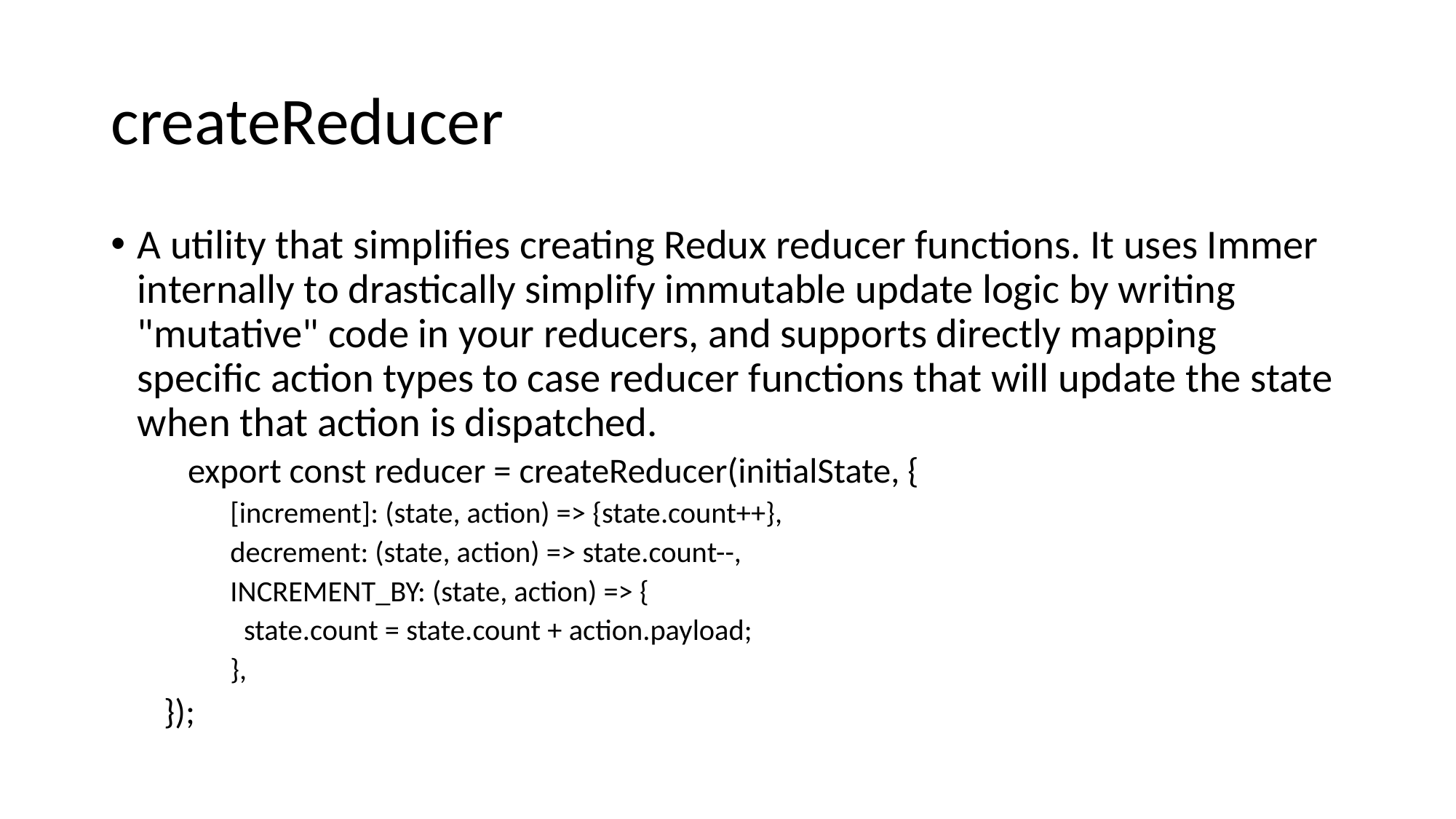

# createReducer
A utility that simplifies creating Redux reducer functions. It uses Immer internally to drastically simplify immutable update logic by writing "mutative" code in your reducers, and supports directly mapping specific action types to case reducer functions that will update the state when that action is dispatched.
   export const reducer = createReducer(initialState, {
  [increment]: (state, action) => {state.count++},
  decrement: (state, action) => state.count--,
  INCREMENT_BY: (state, action) => {
    state.count = state.count + action.payload;
  },
});